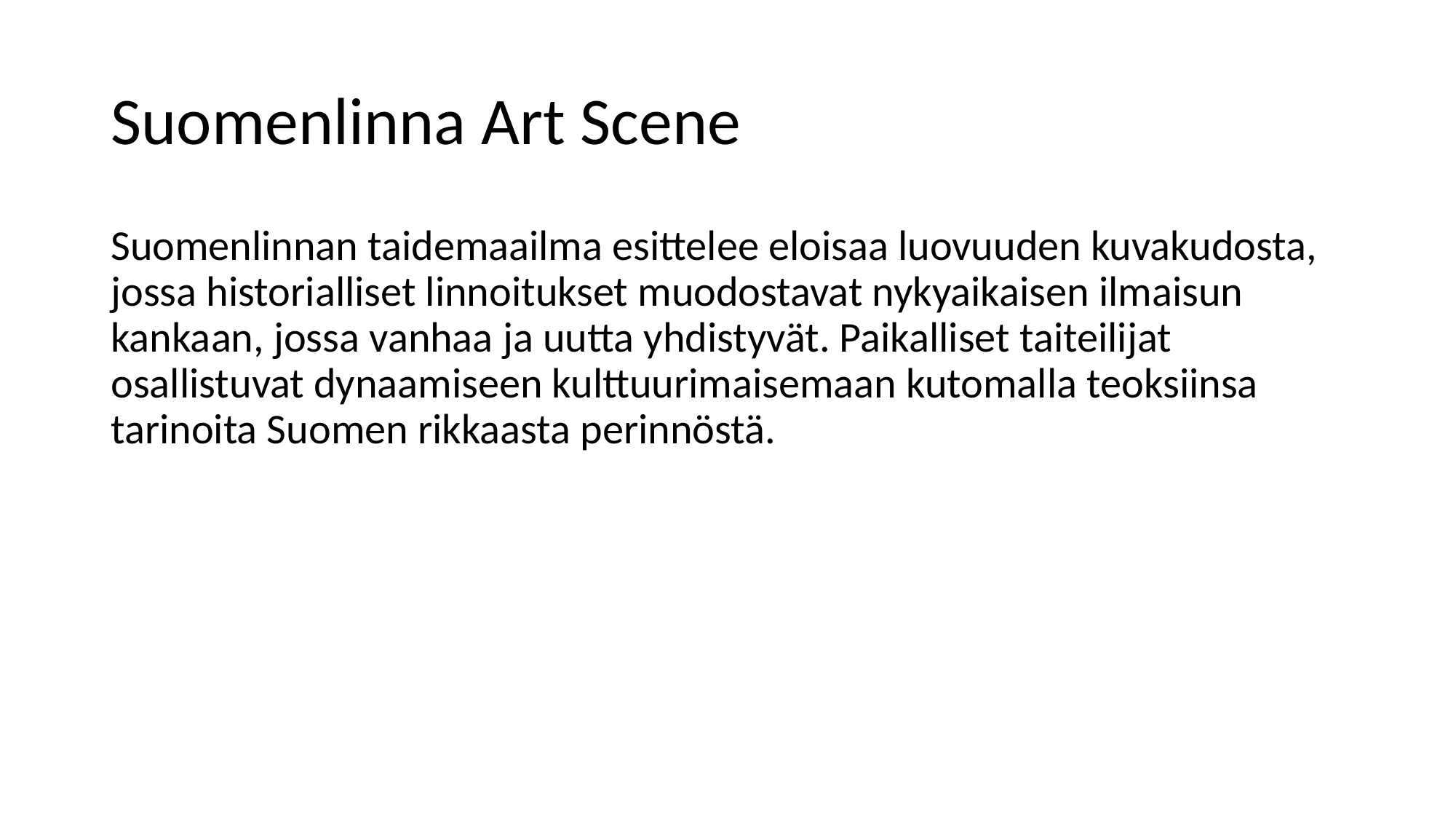

# Suomenlinna Art Scene
Suomenlinnan taidemaailma esittelee eloisaa luovuuden kuvakudosta, jossa historialliset linnoitukset muodostavat nykyaikaisen ilmaisun kankaan, jossa vanhaa ja uutta yhdistyvät. Paikalliset taiteilijat osallistuvat dynaamiseen kulttuurimaisemaan kutomalla teoksiinsa tarinoita Suomen rikkaasta perinnöstä.